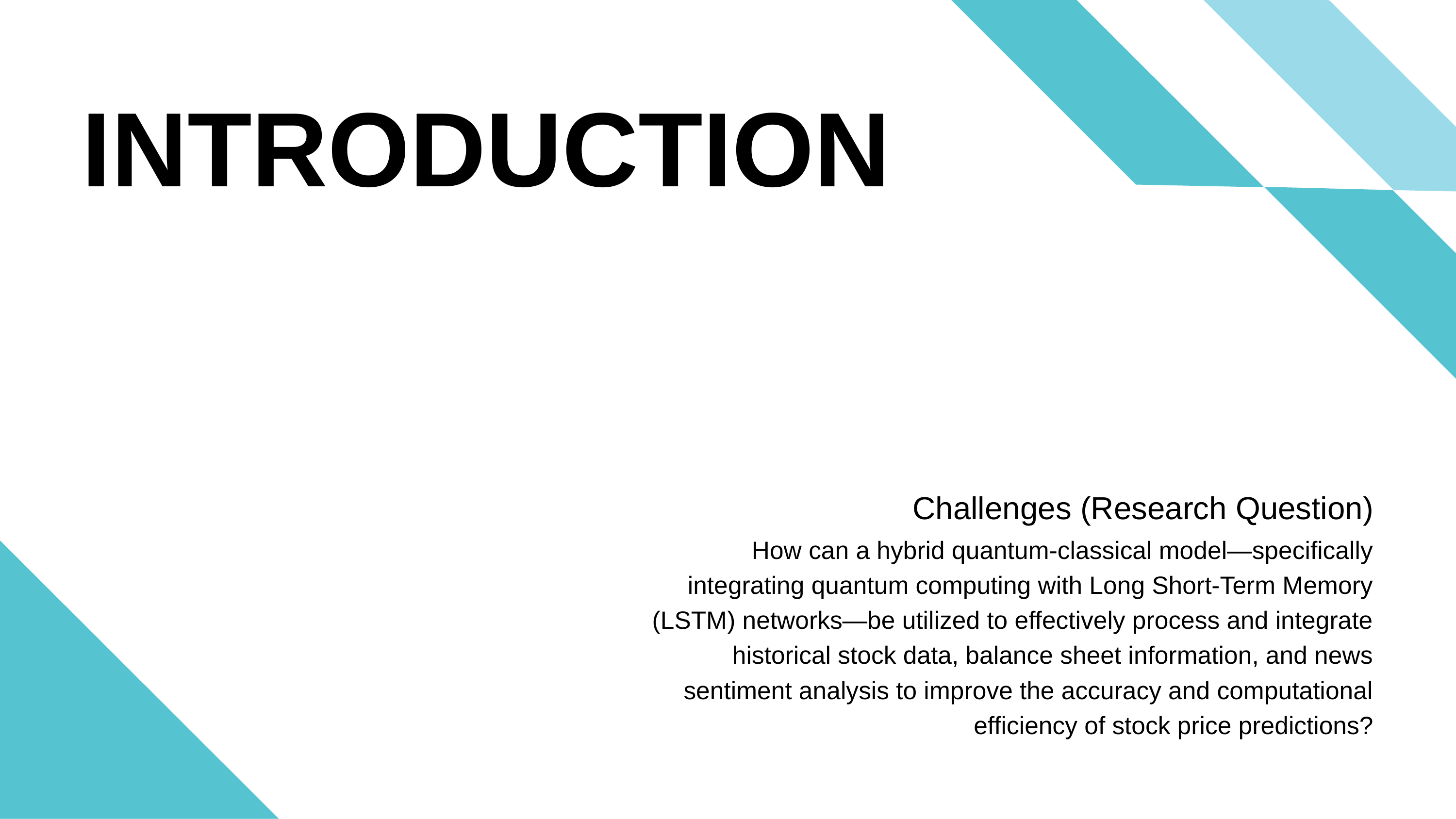

INTRODUCTION
Challenges (Research Question)
How can a hybrid quantum-classical model—specifically integrating quantum computing with Long Short-Term Memory (LSTM) networks—be utilized to effectively process and integrate historical stock data, balance sheet information, and news sentiment analysis to improve the accuracy and computational efficiency of stock price predictions?